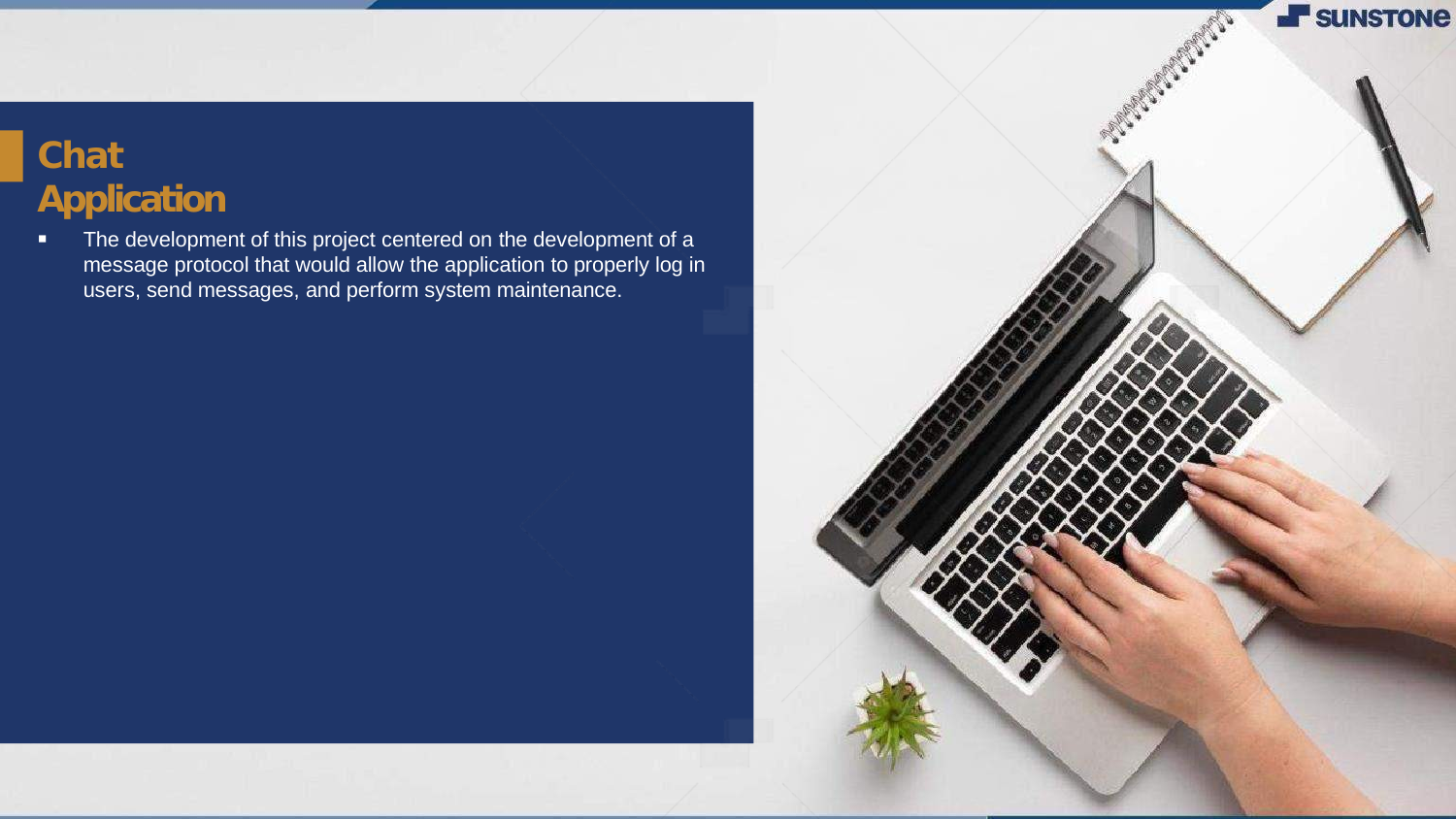

# Chat Application

The development of this project centered on the development of a  message protocol that would allow the application to properly log in  users, send messages, and perform system maintenance.